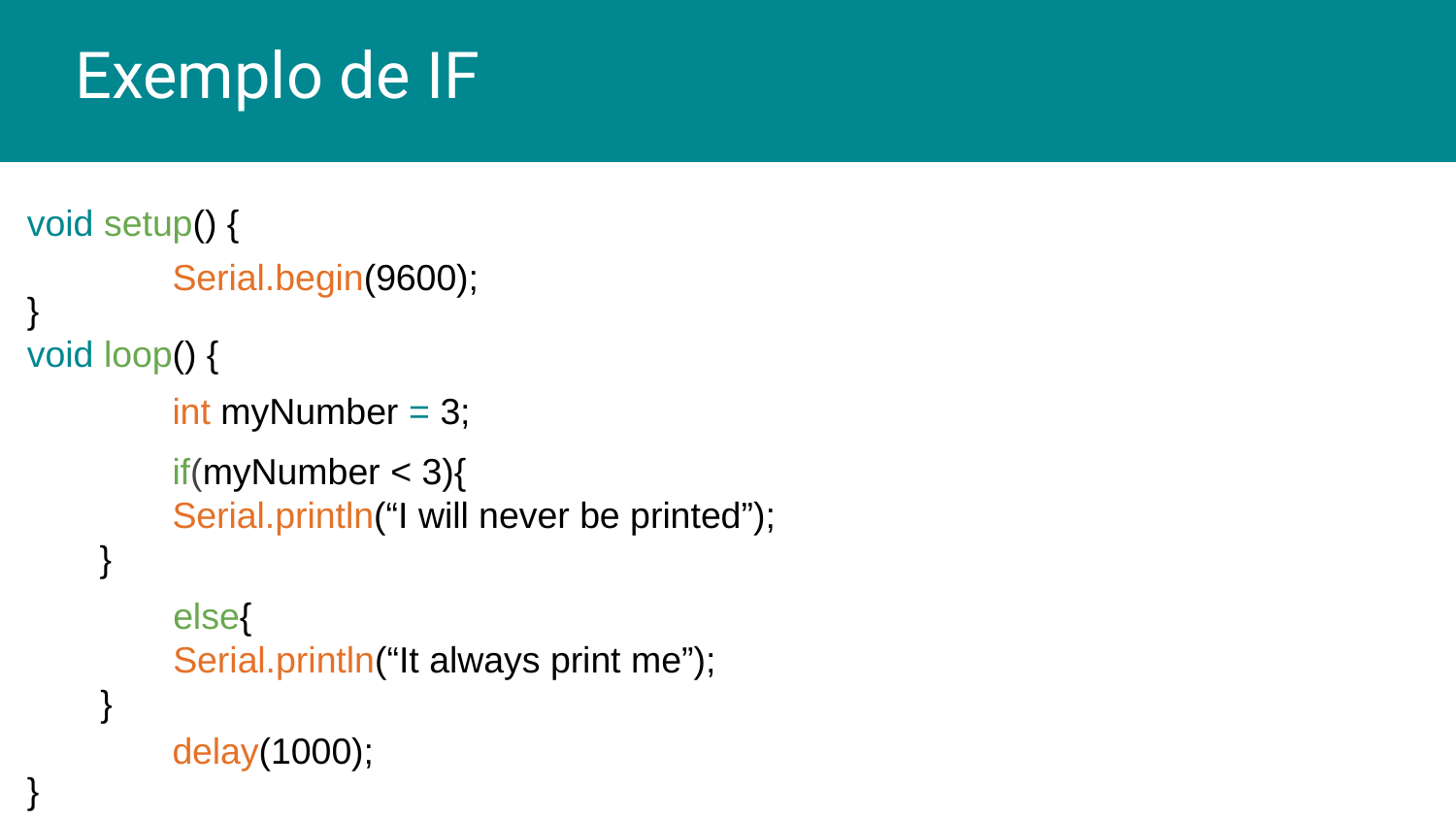

# Exemplo de IF
void setup() {

}
void loop() {

}
	Serial.begin(9600);
	int myNumber = 3;
	if(myNumber < 3){
Serial.println(“I will never be printed”);
}

	else{
Serial.println(“It always print me”);
}

	delay(1000);